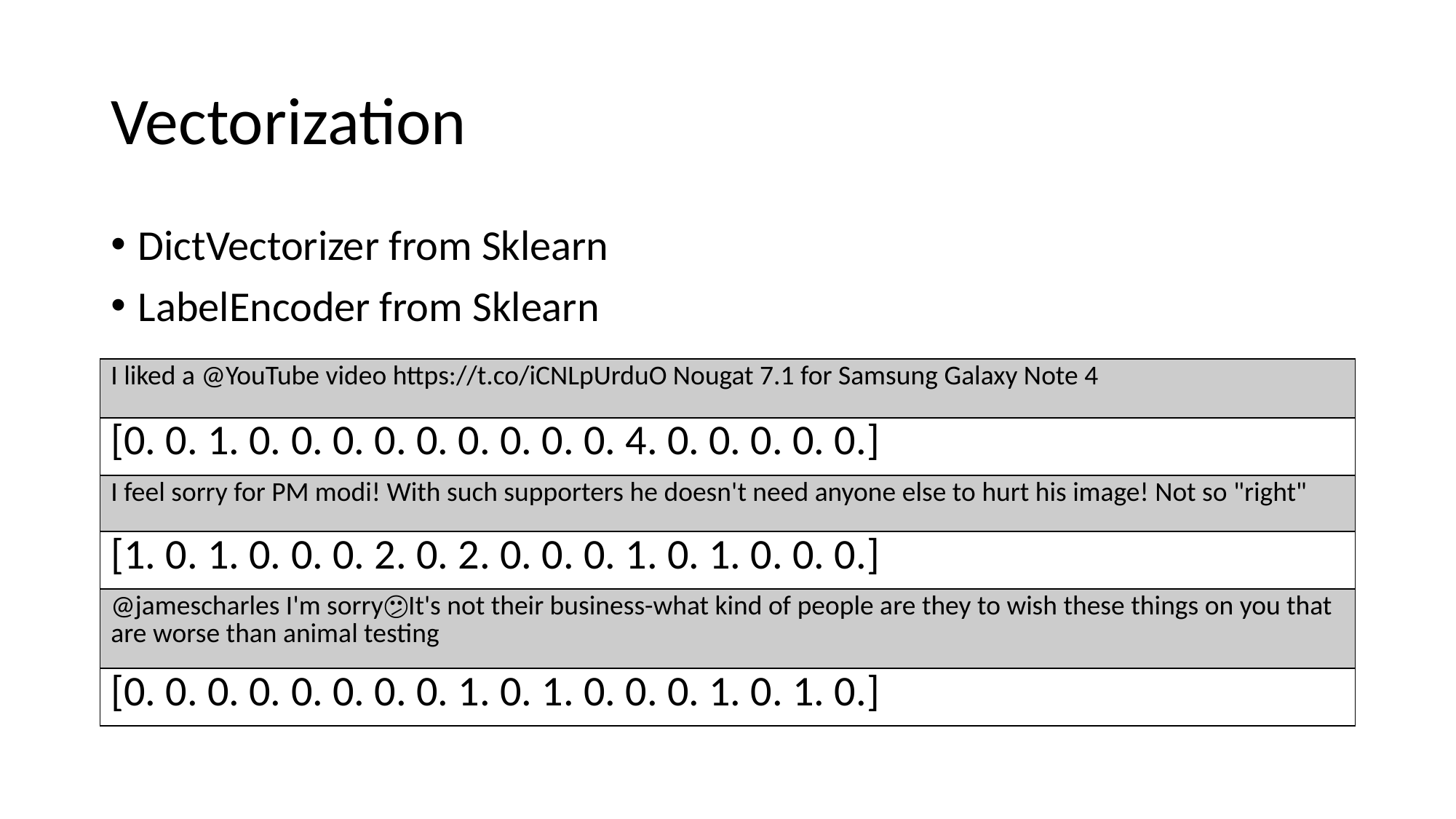

# Vectorization
DictVectorizer from Sklearn
LabelEncoder from Sklearn

| I liked a @YouTube video https://t.co/iCNLpUrduO Nougat 7.1 for Samsung Galaxy Note 4 |
| --- |
| [0. 0. 1. 0. 0. 0. 0. 0. 0. 0. 0. 0. 4. 0. 0. 0. 0. 0.] |
| I feel sorry for PM modi! With such supporters he doesn't need anyone else to hurt his image! Not so "right" |
| [1. 0. 1. 0. 0. 0. 2. 0. 2. 0. 0. 0. 1. 0. 1. 0. 0. 0.] |
| @jamescharles I'm sorry😕It's not their business-what kind of people are they to wish these things on you that are worse than animal testing |
| [0. 0. 0. 0. 0. 0. 0. 0. 1. 0. 1. 0. 0. 0. 1. 0. 1. 0.] |